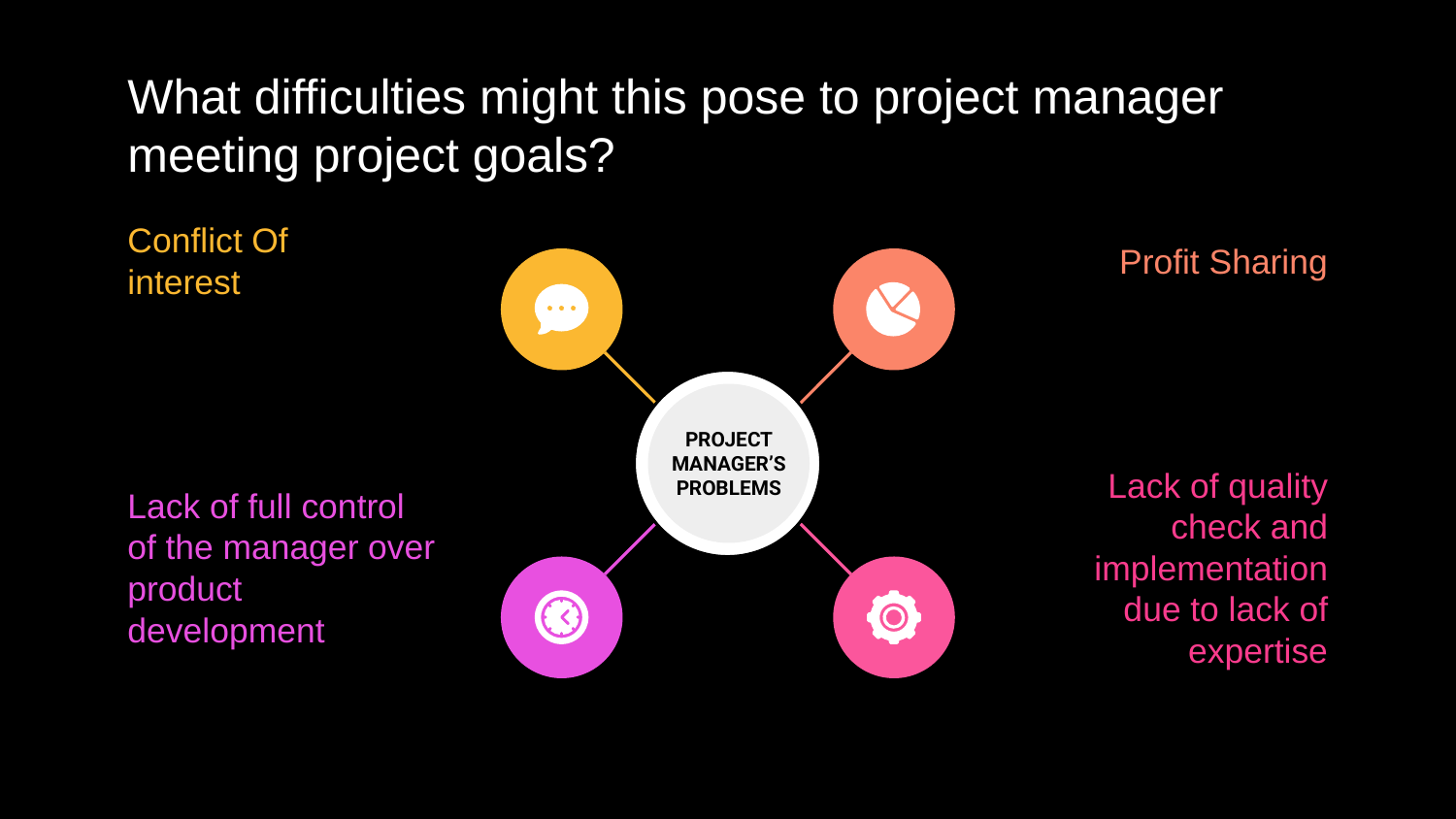

# What difficulties might this pose to project manager meeting project goals?
Conflict Of interest

Profit Sharing

PROJECT MANAGER’S PROBLEMS

Lack of full control of the manager over product development

Lack of quality check and implementation due to lack of expertise